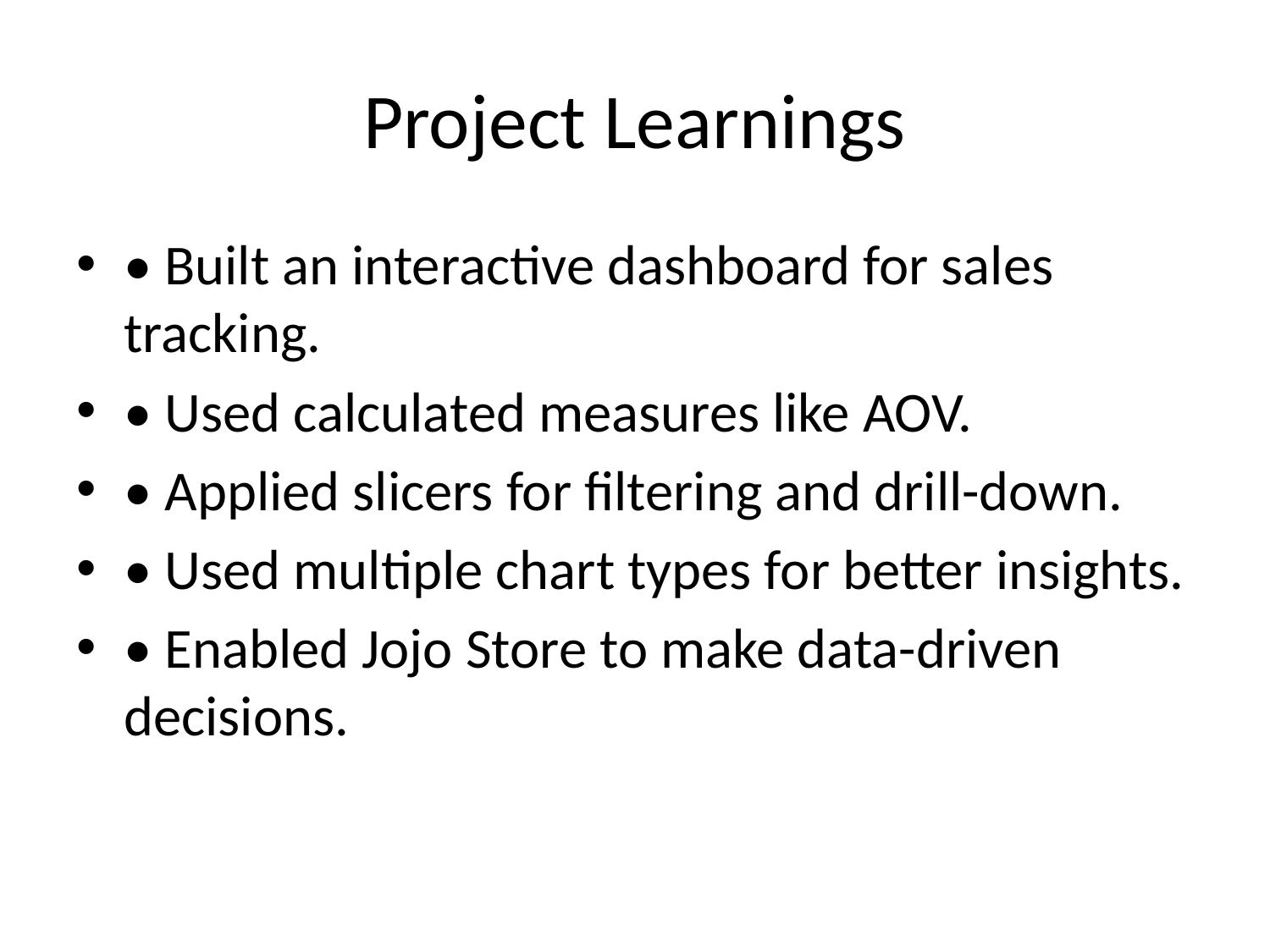

# Project Learnings
• Built an interactive dashboard for sales tracking.
• Used calculated measures like AOV.
• Applied slicers for filtering and drill-down.
• Used multiple chart types for better insights.
• Enabled Jojo Store to make data-driven decisions.